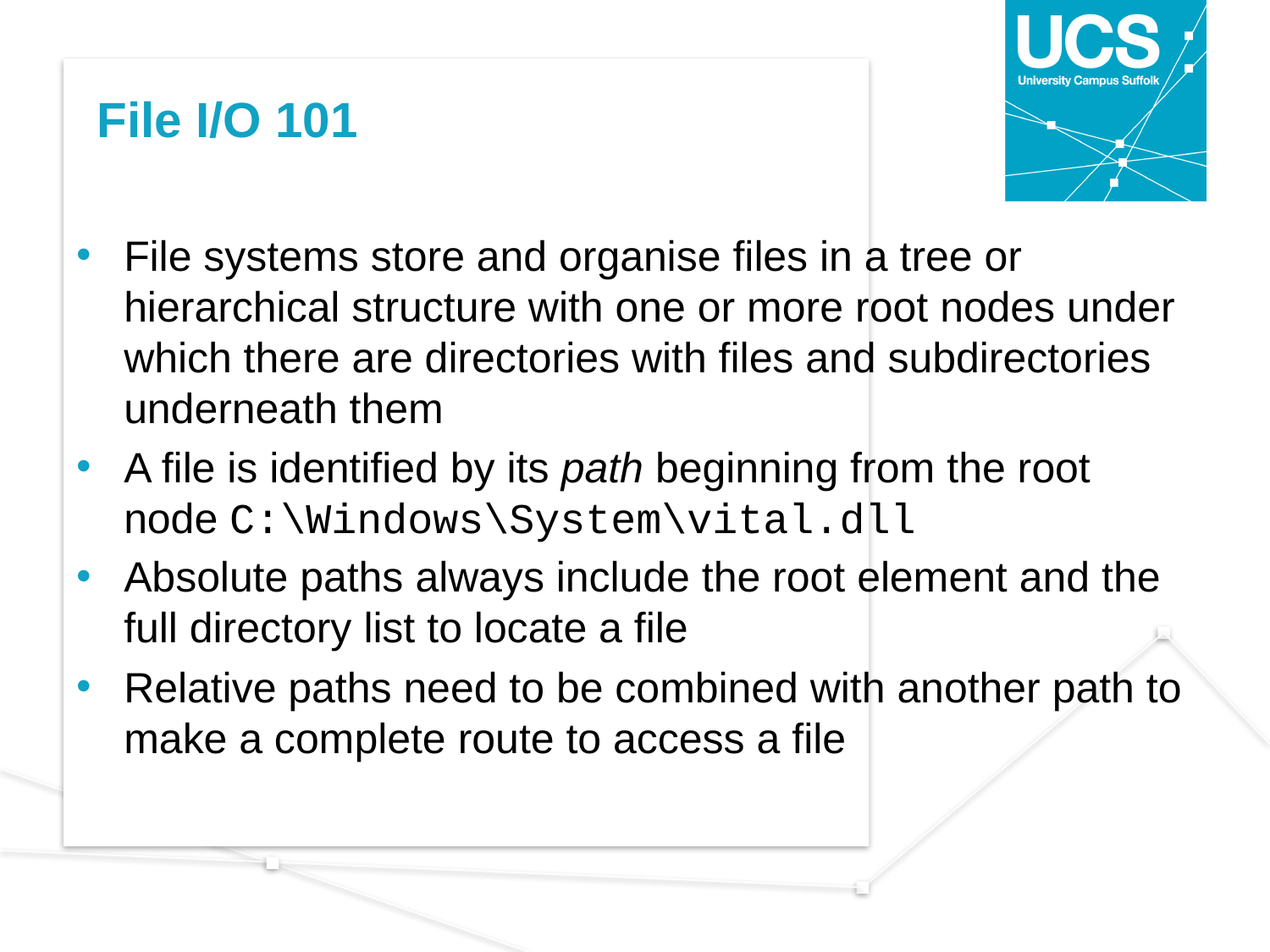

# File I/O 101
File systems store and organise files in a tree or hierarchical structure with one or more root nodes under which there are directories with files and subdirectories underneath them
A file is identified by its path beginning from the root node C:\Windows\System\vital.dll
Absolute paths always include the root element and the full directory list to locate a file
Relative paths need to be combined with another path to make a complete route to access a file